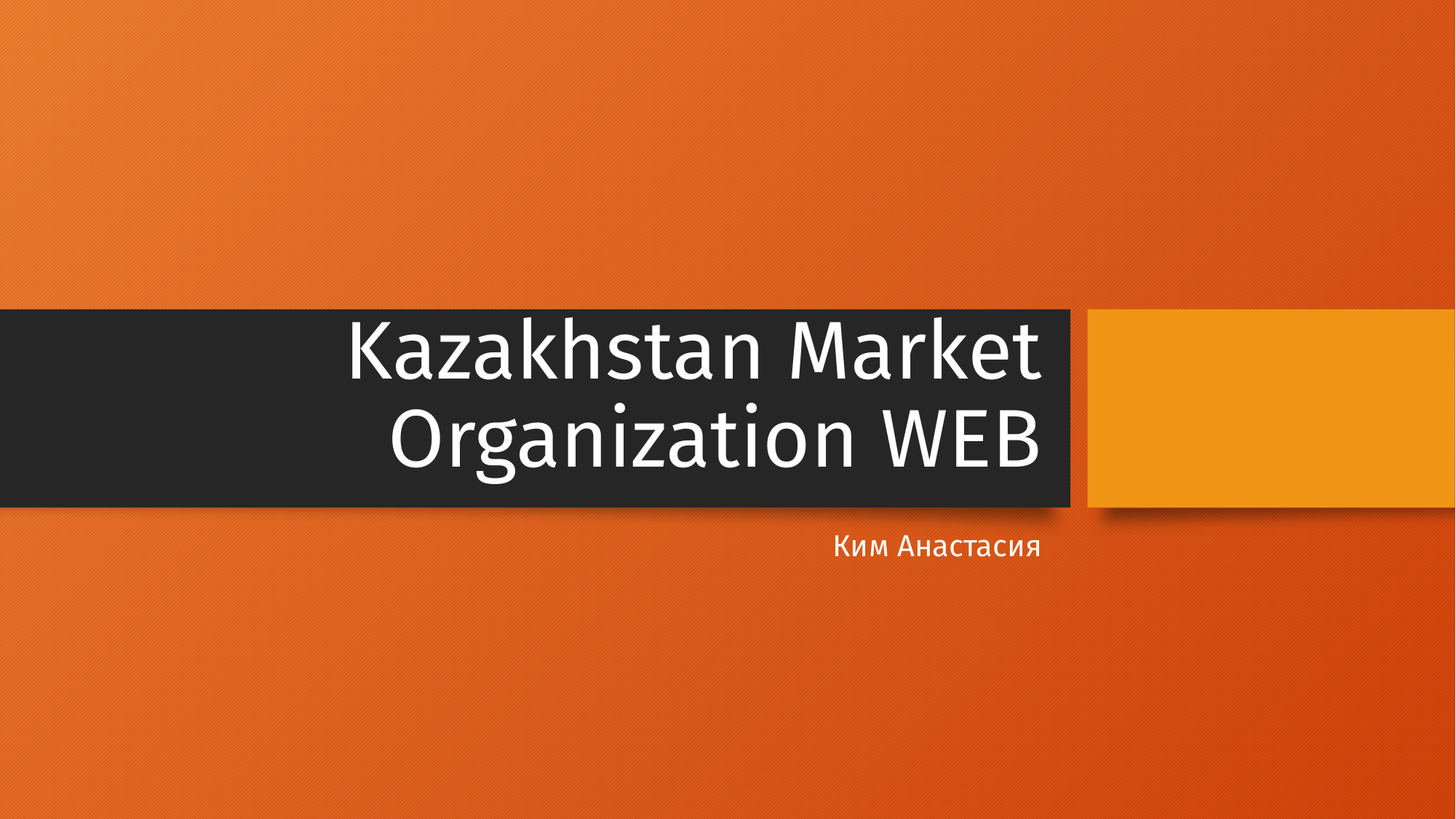

# Kazakhstan Market Organization WEB
Ким Анастасия